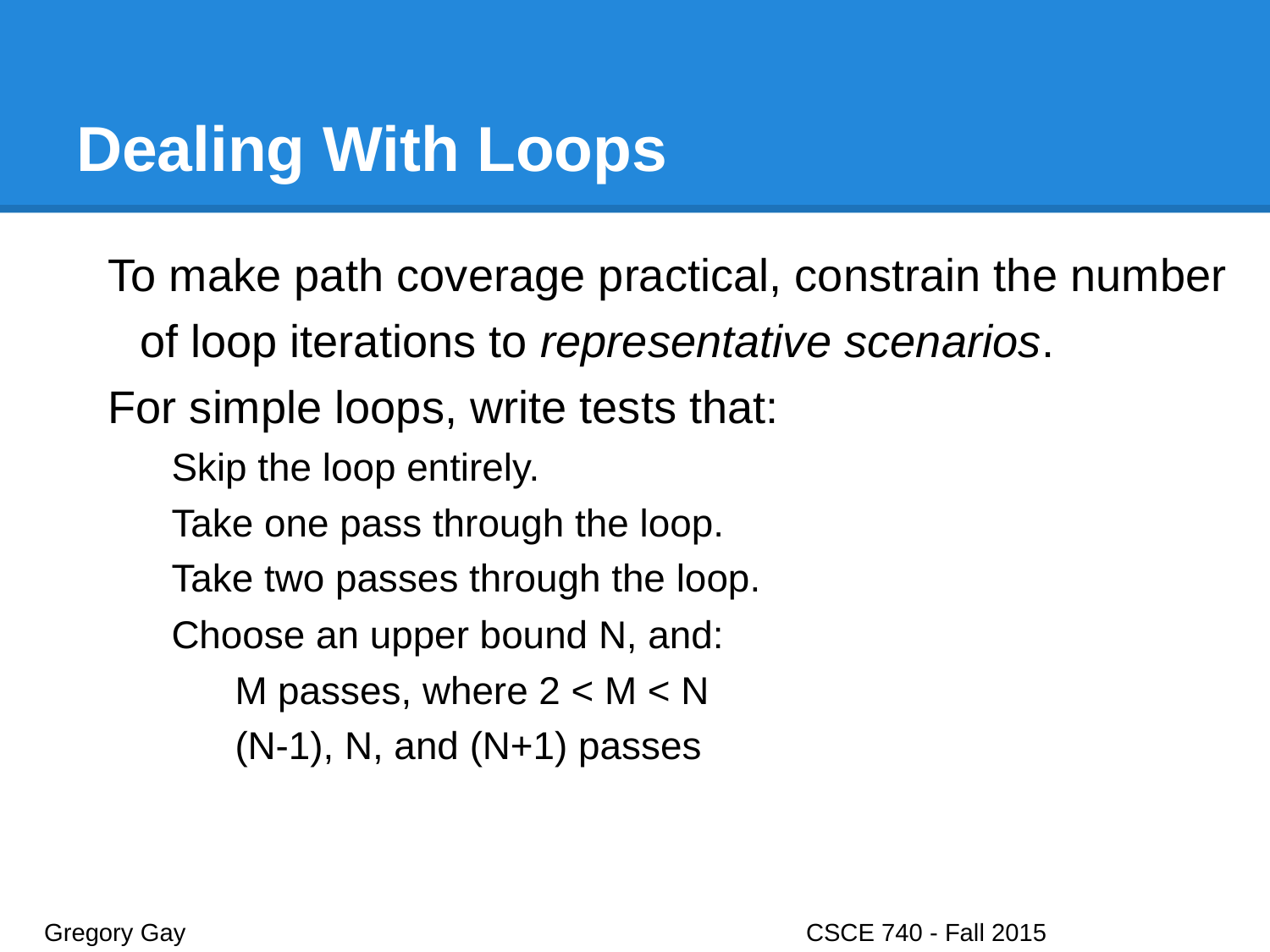

# Dealing With Loops
To make path coverage practical, constrain the number of loop iterations to representative scenarios.
For simple loops, write tests that:
Skip the loop entirely.
Take one pass through the loop.
Take two passes through the loop.
Choose an upper bound N, and:
M passes, where 2 < M < N
(N-1), N, and (N+1) passes
Gregory Gay					CSCE 740 - Fall 2015								4